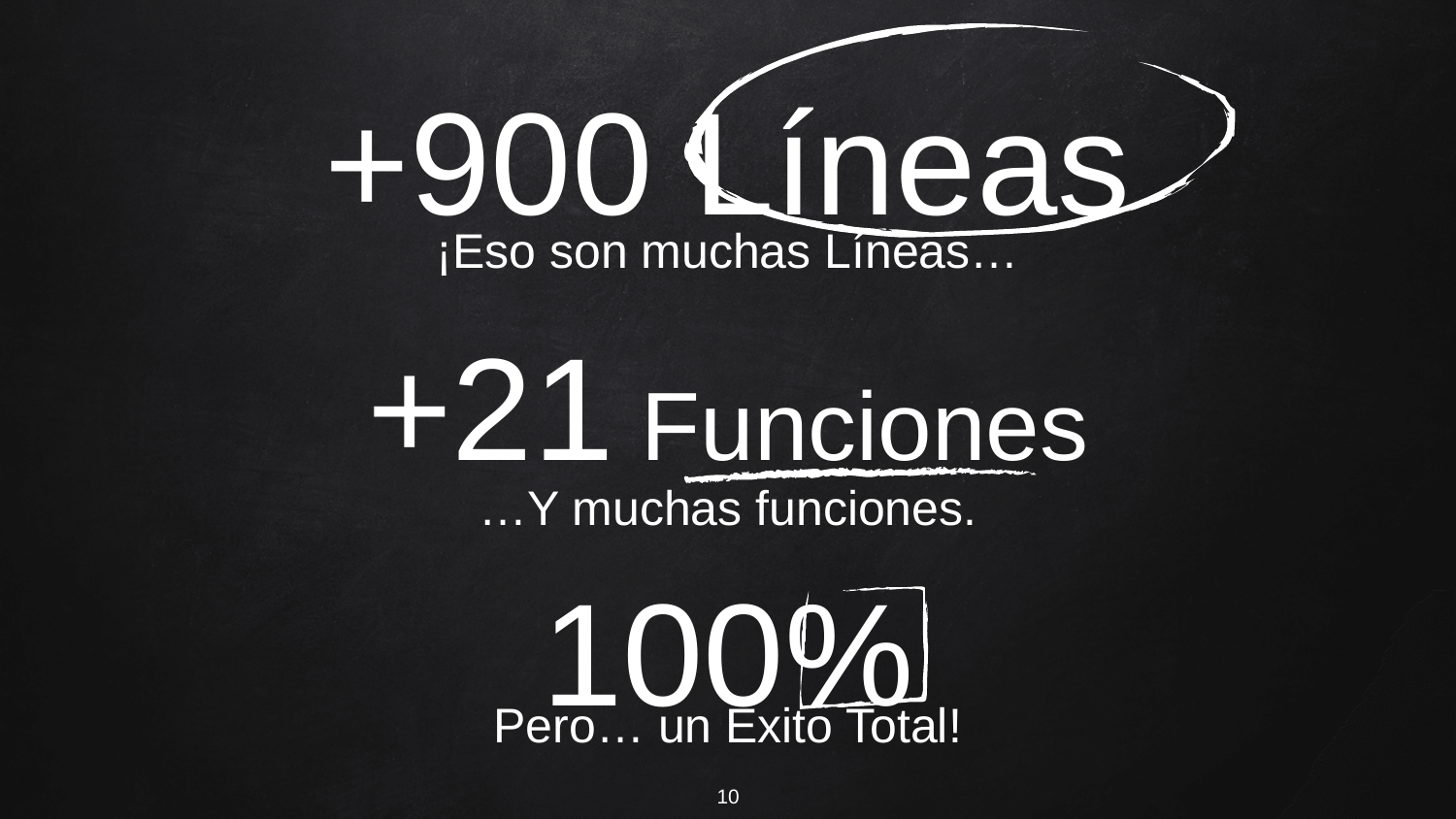

+900 Líneas
¡Eso son muchas Líneas…
+21 Funciones
…Y muchas funciones.

100%

Pero… un Éxito Total!
10